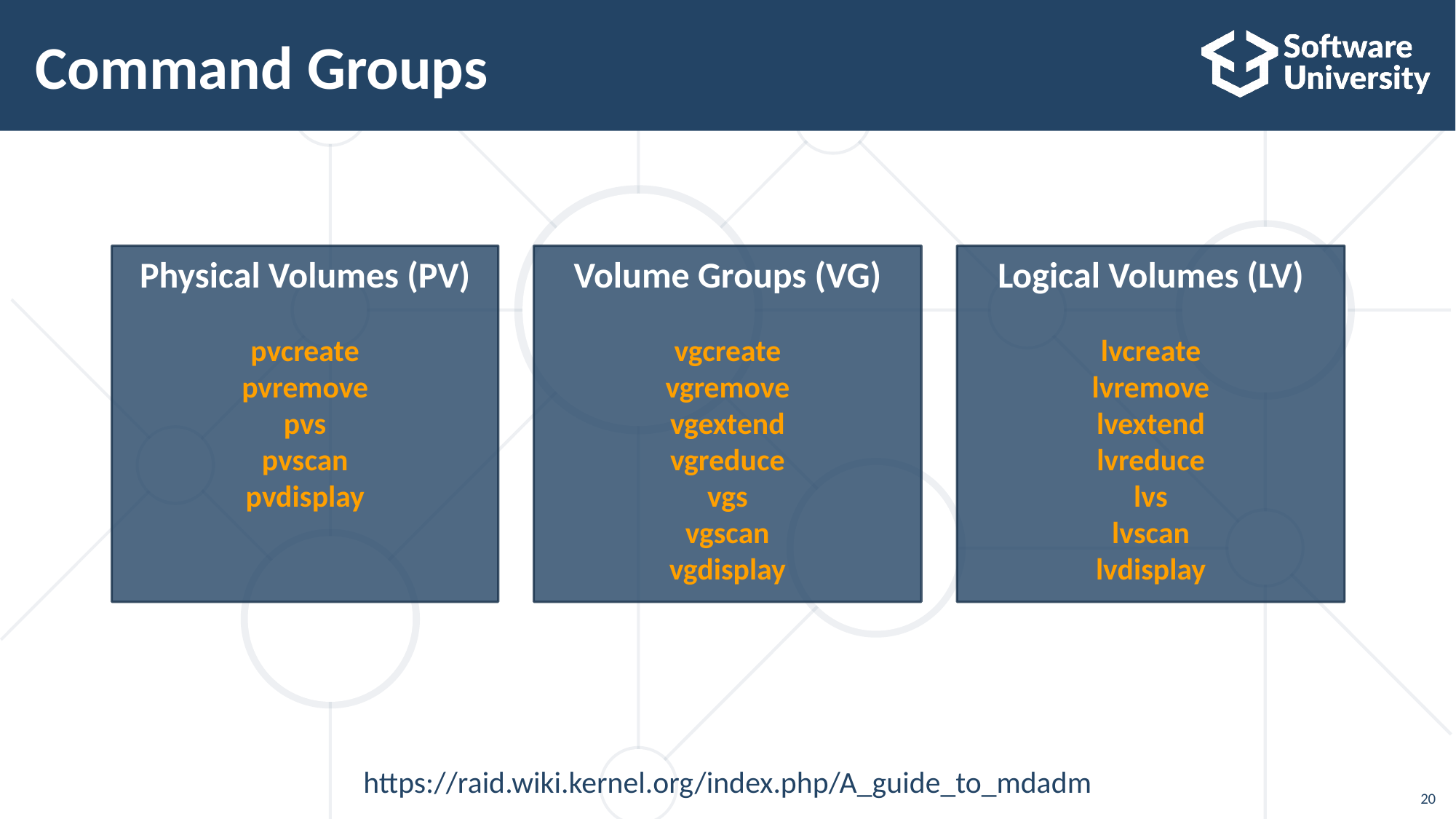

# Command Groups
Volume Groups (VG)

vgcreate
vgremove
vgextend
vgreduce
vgs
vgscan
vgdisplay

Logical Volumes (LV)

lvcreate
lvremove
lvextend
lvreduce
lvs
lvscan
lvdisplay
Physical Volumes (PV)

pvcreate
pvremove
pvs
pvscan
pvdisplay

https://raid.wiki.kernel.org/index.php/A_guide_to_mdadm
20